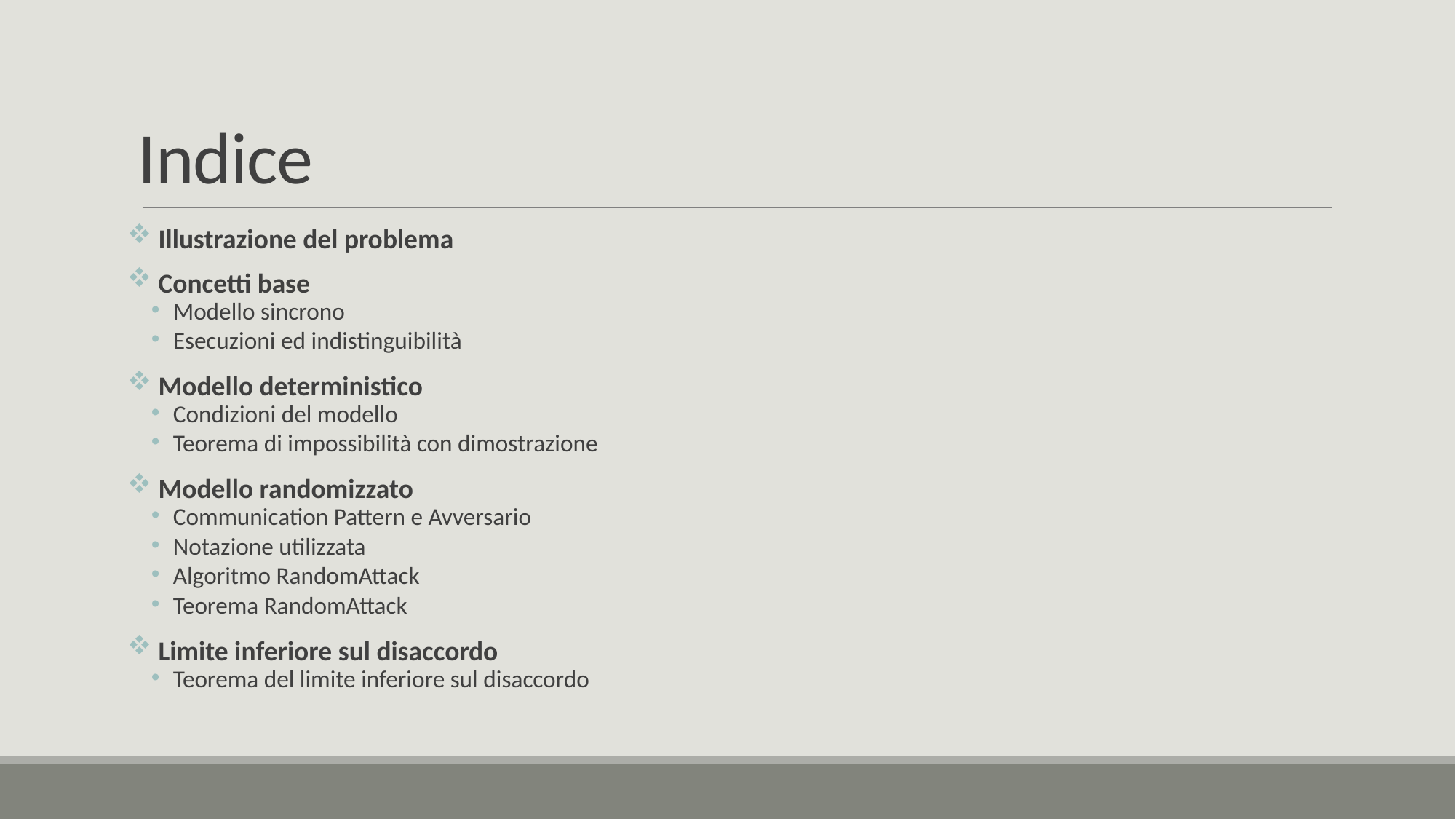

# Indice
 Illustrazione del problema
 Concetti base
Modello sincrono
Esecuzioni ed indistinguibilità
 Modello deterministico
Condizioni del modello
Teorema di impossibilità con dimostrazione
 Modello randomizzato
Communication Pattern e Avversario
Notazione utilizzata
Algoritmo RandomAttack
Teorema RandomAttack
 Limite inferiore sul disaccordo
Teorema del limite inferiore sul disaccordo